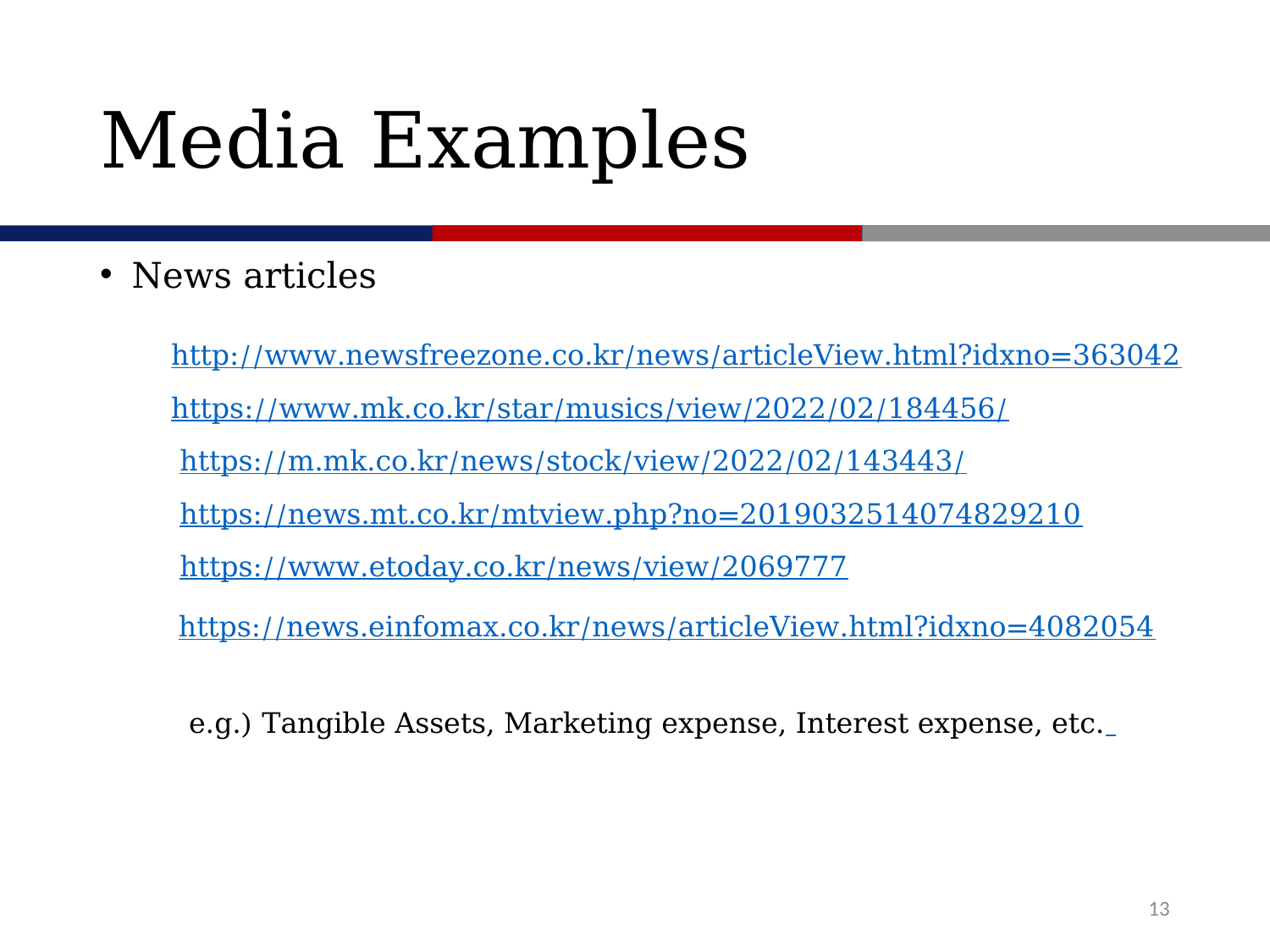

# Media Examples
News articles
        http://www.newsfreezone.co.kr/news/articleView.html?idxno=363042
        https://www.mk.co.kr/star/musics/view/2022/02/184456/
         https://m.mk.co.kr/news/stock/view/2022/02/143443/
         https://news.mt.co.kr/mtview.php?no=2019032514074829210
         https://www.etoday.co.kr/news/view/2069777
       https://news.einfomax.co.kr/news/articleView.html?idxno=4082054
          e.g.) Tangible Assets, Marketing expense, Interest expense, etc.
13